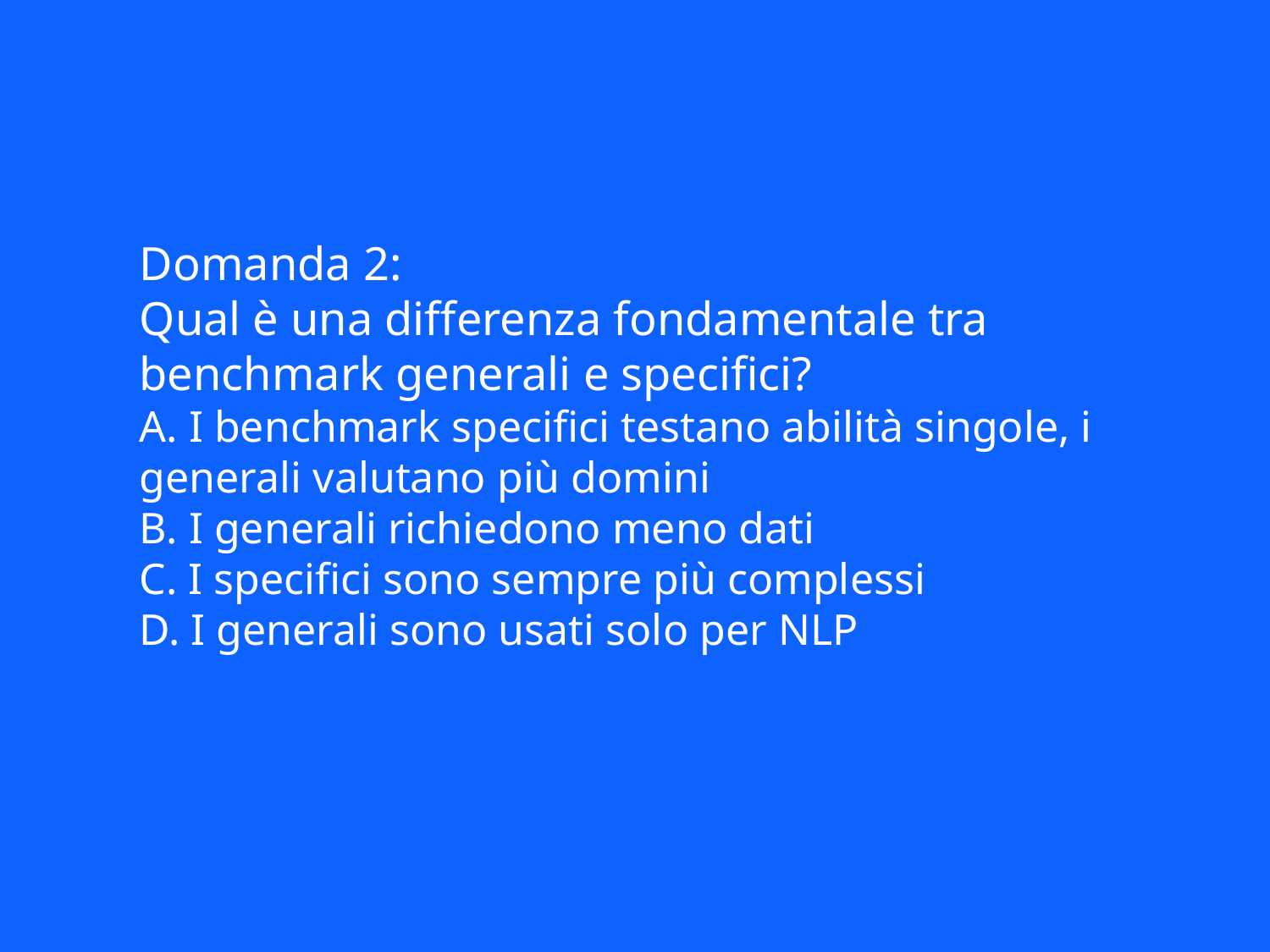

Domanda 2:
Qual è una differenza fondamentale tra benchmark generali e specifici?
A. I benchmark specifici testano abilità singole, i generali valutano più domini
B. I generali richiedono meno dati
C. I specifici sono sempre più complessi
D. I generali sono usati solo per NLP